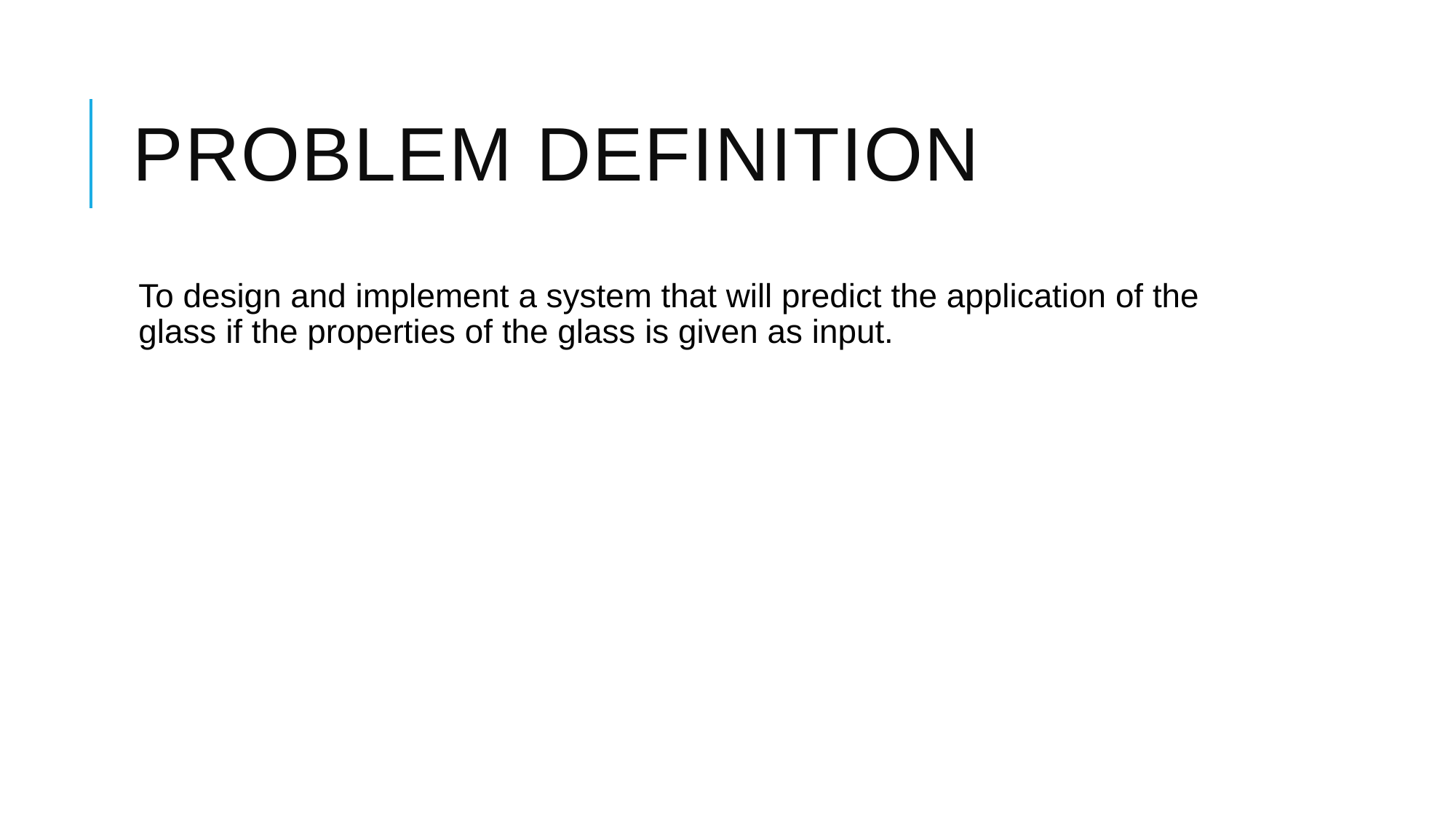

# PROBLEM DEFINITION
To design and implement a system that will predict the application of the glass if the properties of the glass is given as input.